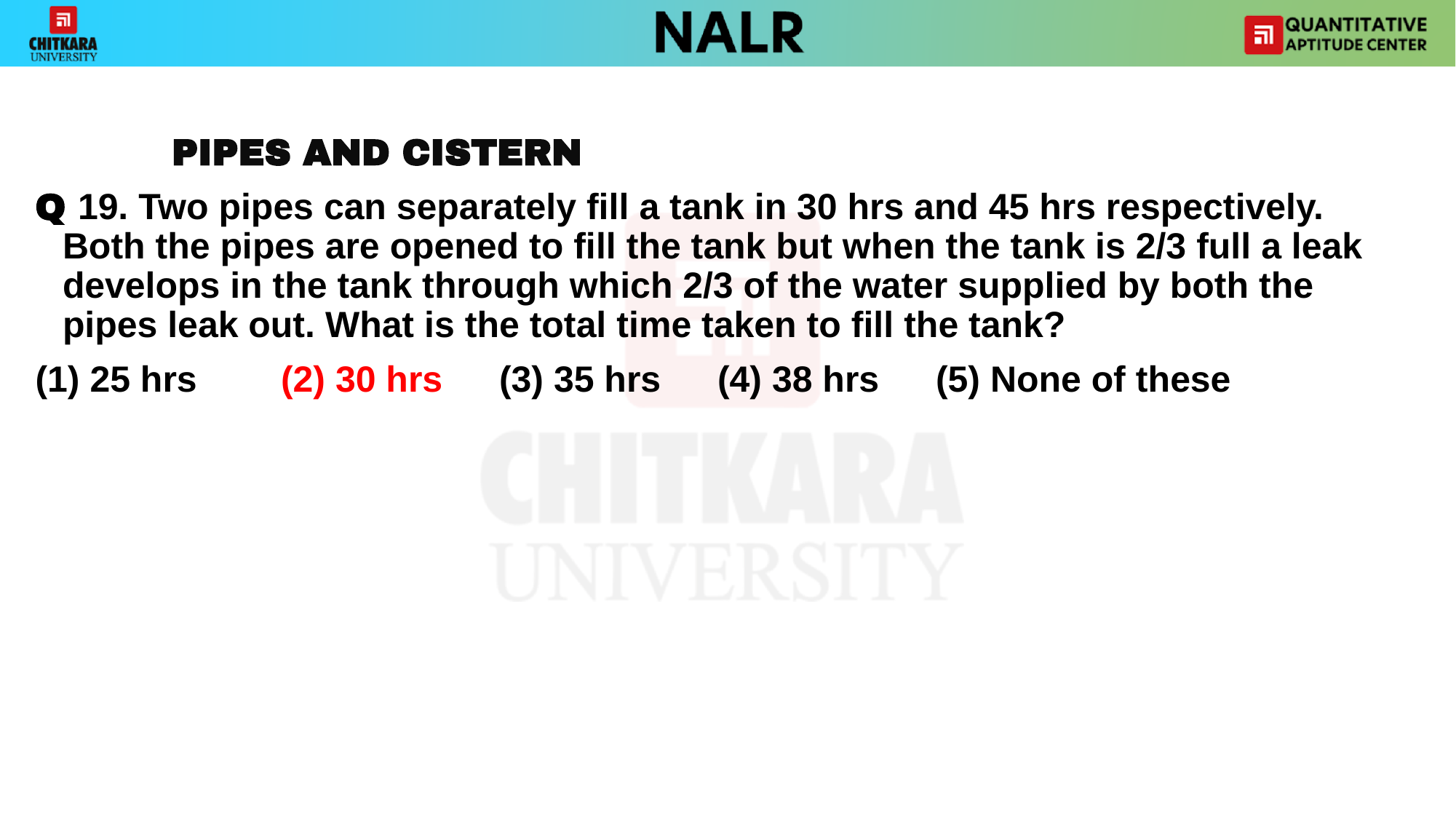

#
		PIPES AND CISTERN
Q 19. Two pipes can separately fill a tank in 30 hrs and 45 hrs respectively. Both the pipes are opened to fill the tank but when the tank is 2/3 full a leak develops in the tank through which 2/3 of the water supplied by both the pipes leak out. What is the total time taken to fill the tank?
(1) 25 hrs 	(2) 30 hrs 	(3) 35 hrs 	(4) 38 hrs 	(5) None of these